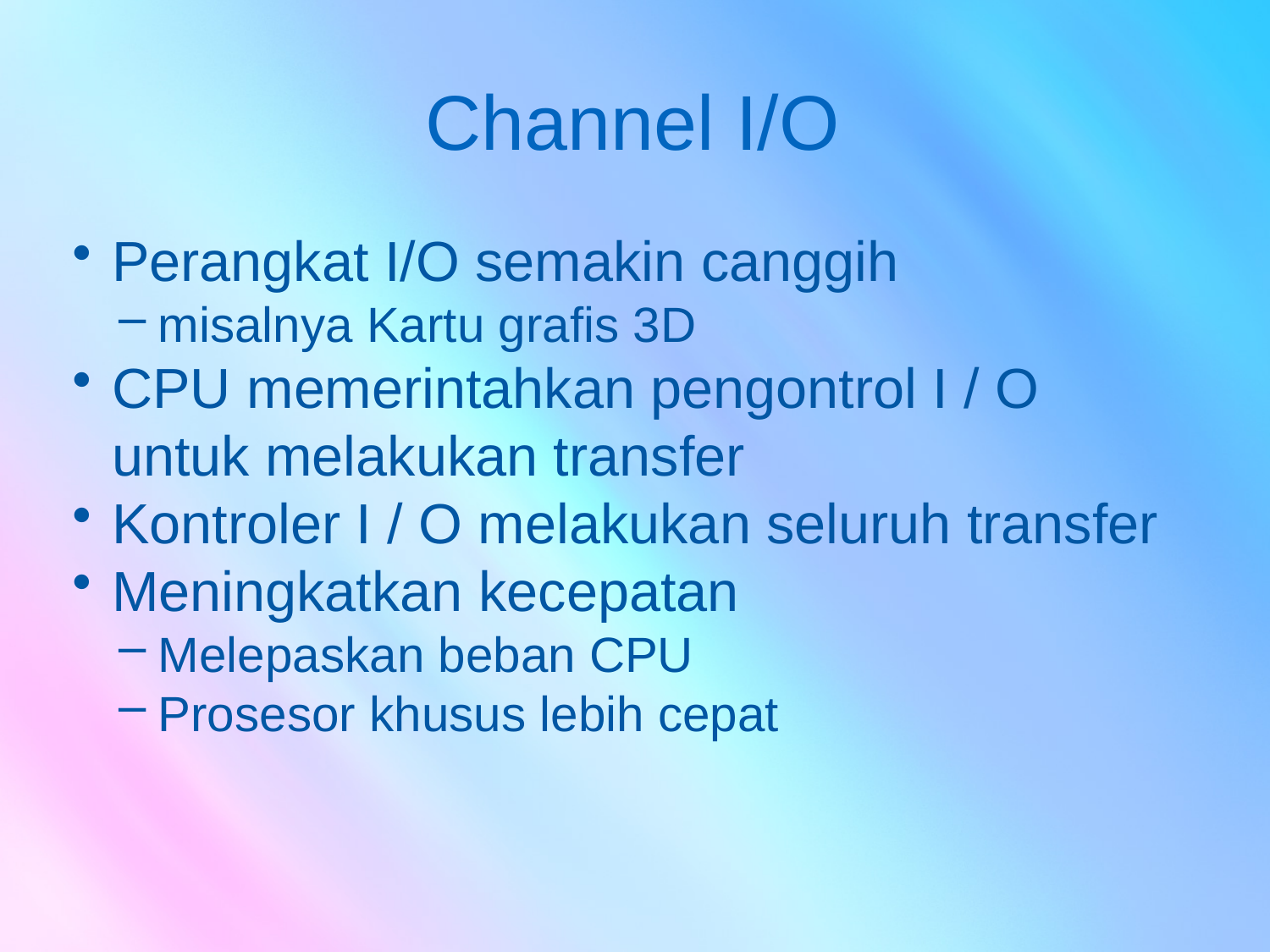

# Channel I/O
Perangkat I/O semakin canggih
misalnya Kartu grafis 3D
CPU memerintahkan pengontrol I / O untuk melakukan transfer
Kontroler I / O melakukan seluruh transfer
Meningkatkan kecepatan
Melepaskan beban CPU
Prosesor khusus lebih cepat